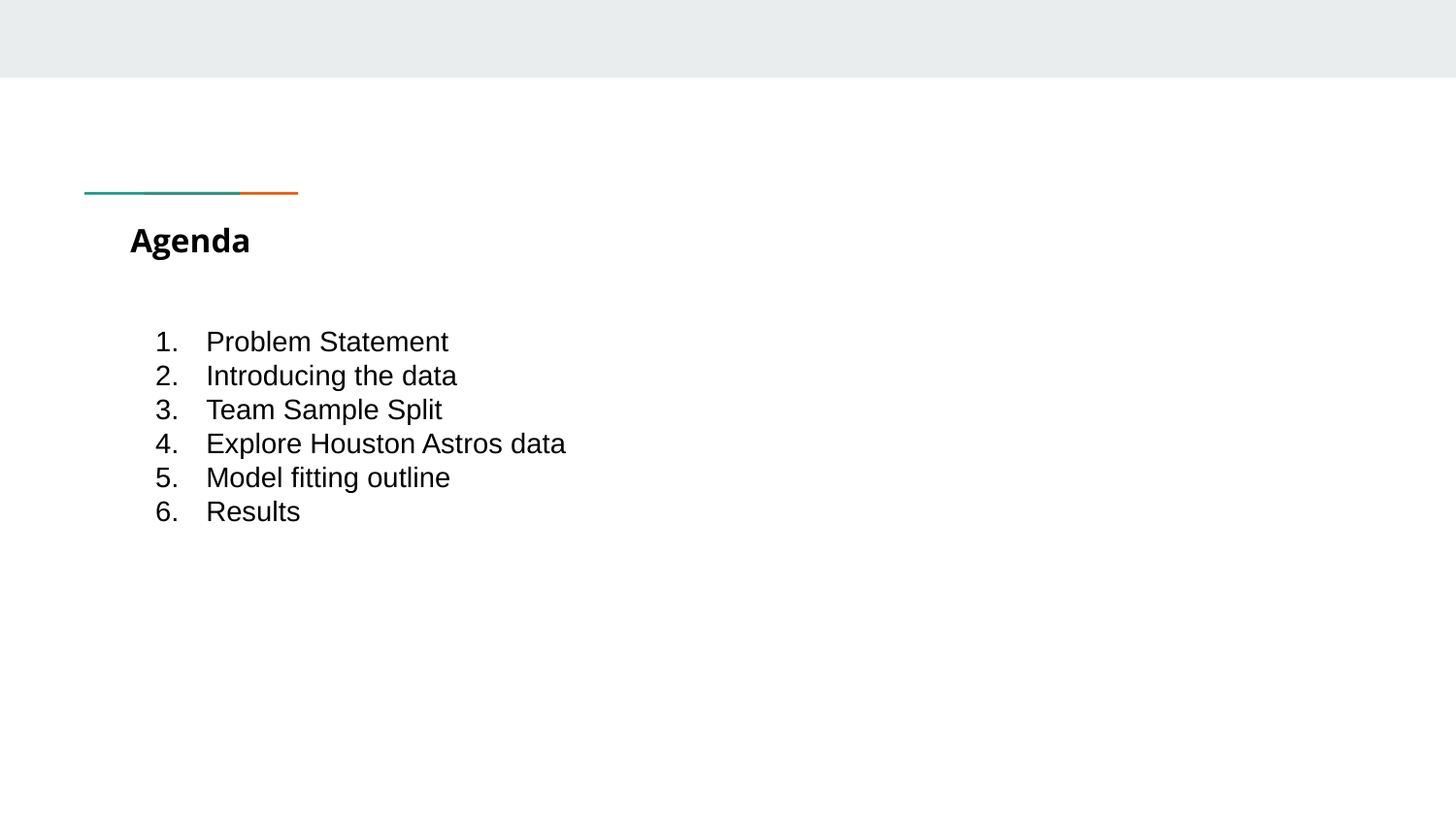

# Agenda

Problem Statement
Introducing the data
Team Sample Split
Explore Houston Astros data
Model fitting outline
Results